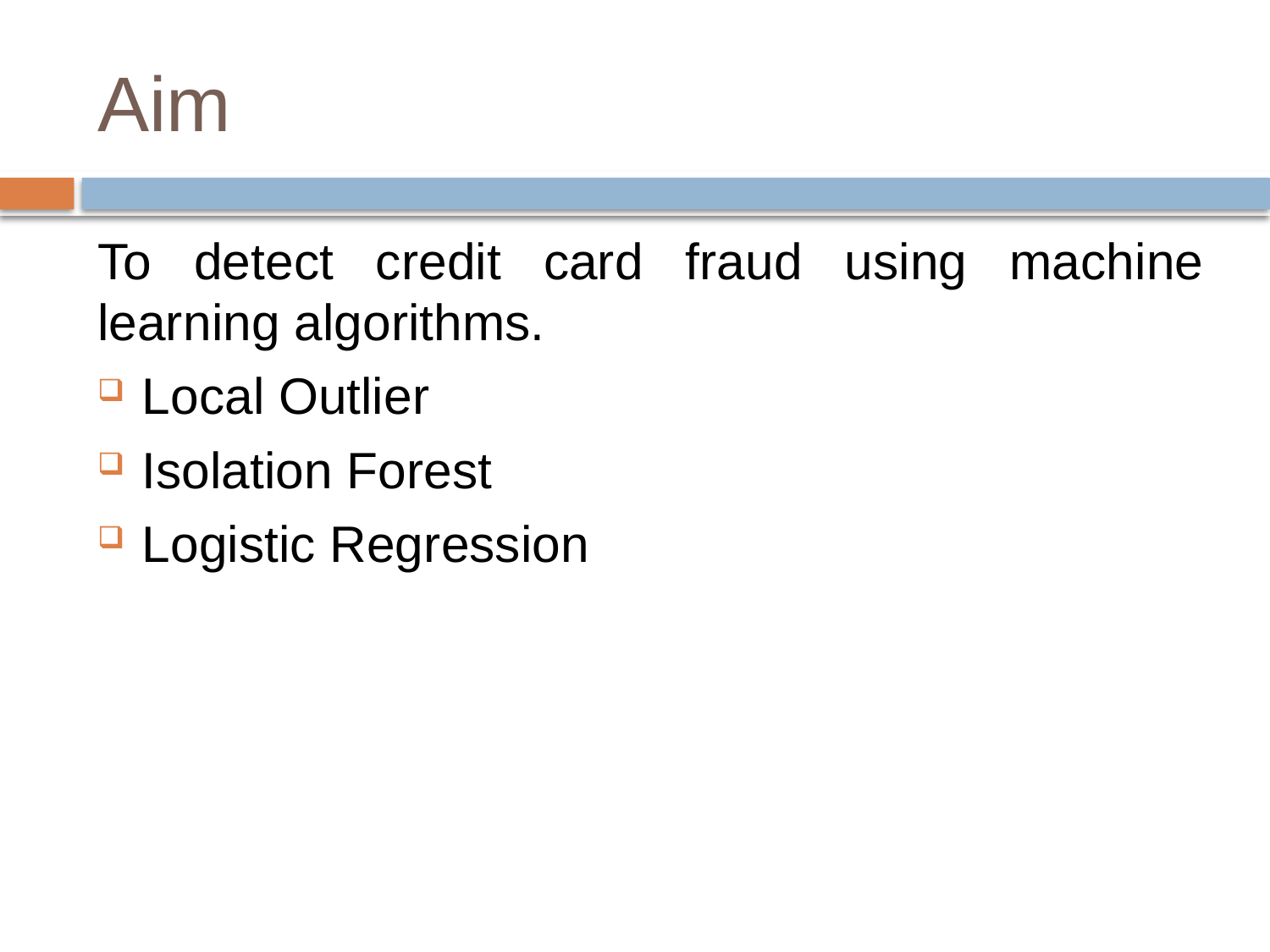

# Aim
To detect credit card fraud using machine learning algorithms.
Local Outlier
Isolation Forest
Logistic Regression